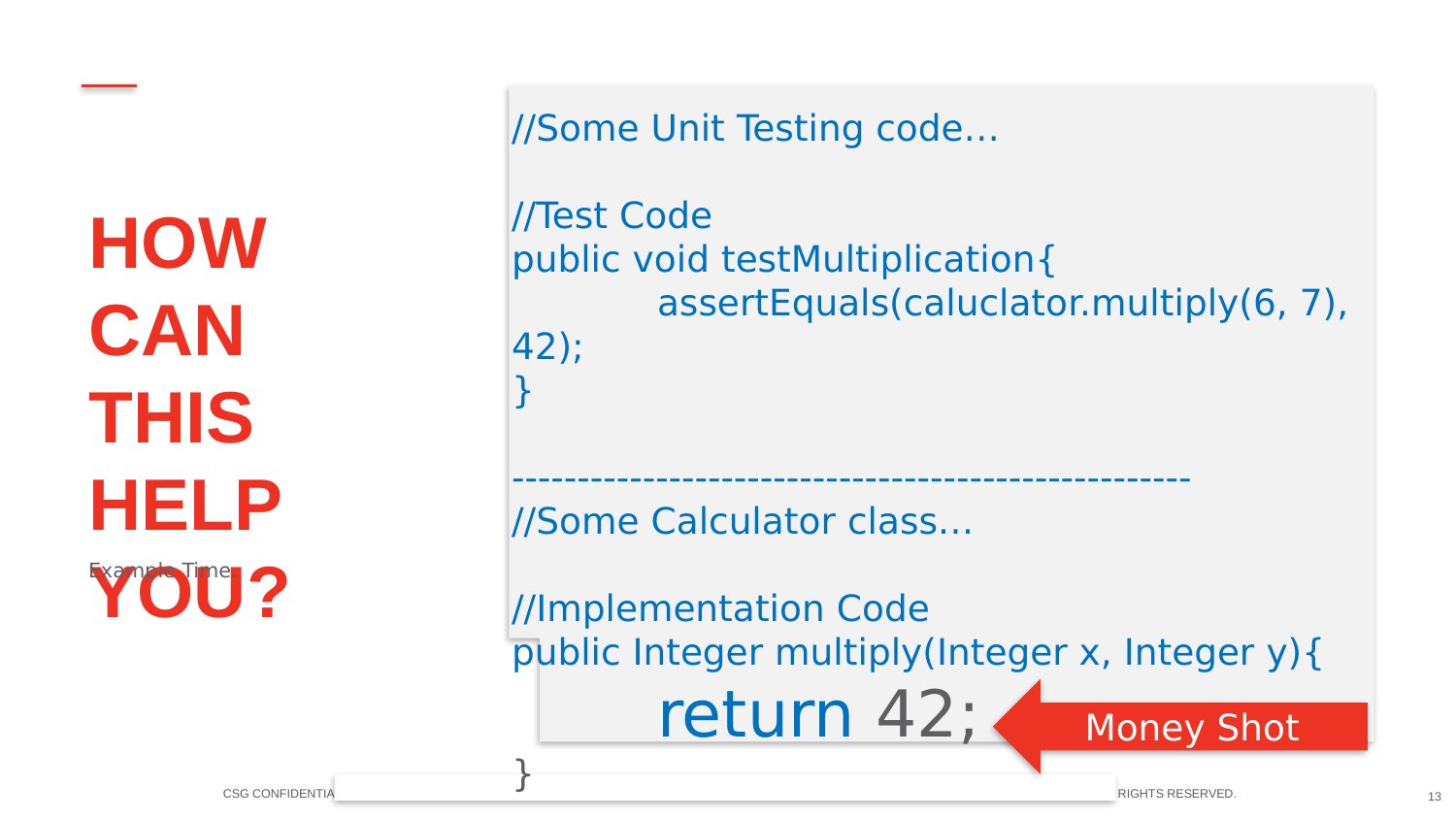

//Some Unit Testing code…

//Test Code
public void testMultiplication{
	assertEquals(caluclator.multiply(6, 7), 42);
}

----------------------------------------------------
//Some Calculator class…

//Implementation Code
public Integer multiply(Integer x, Integer y){
	return 42;
}
How can this help you?
Example Time.
Money Shot
13